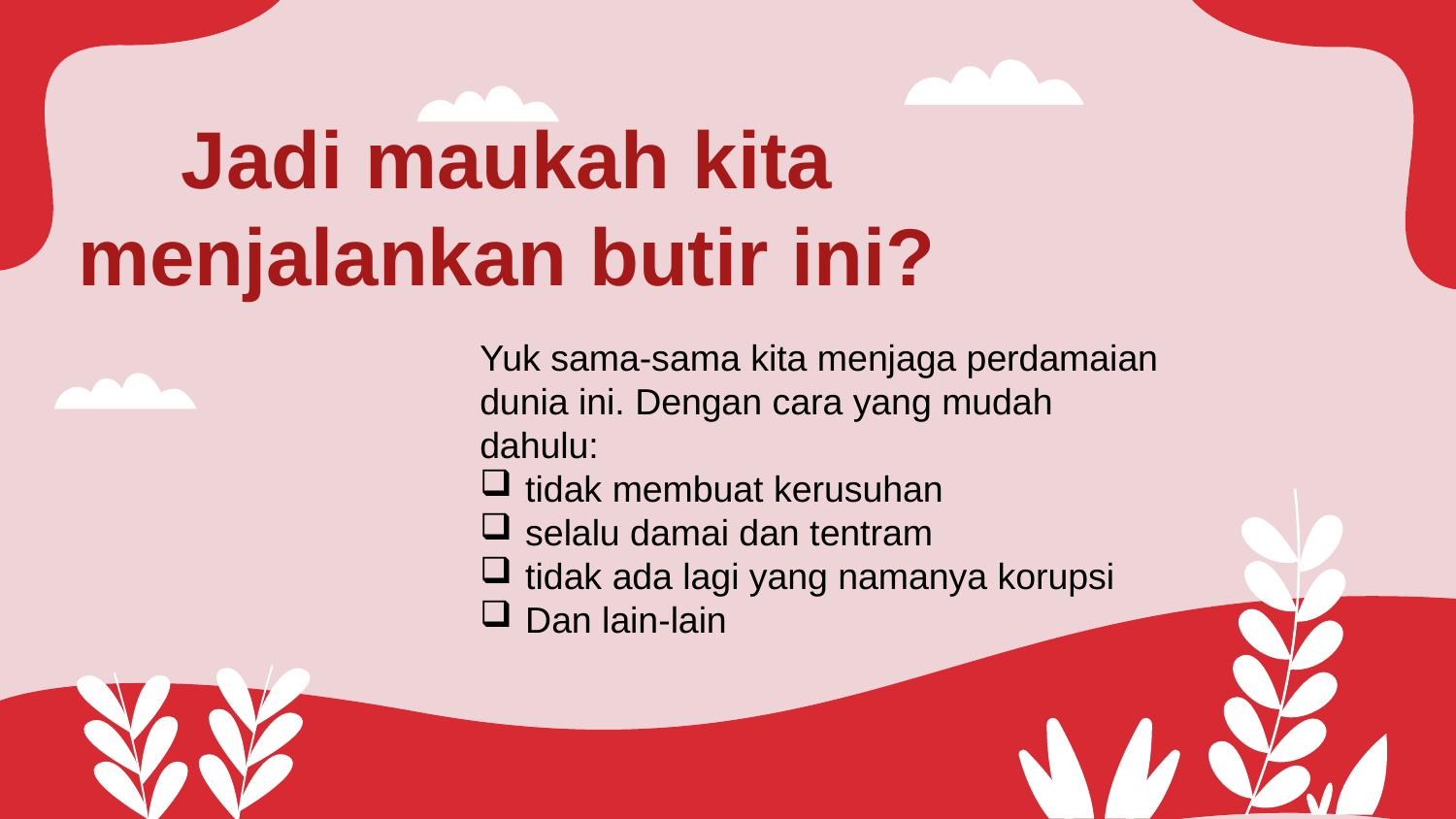

# Jadi maukah kita menjalankan butir ini?
Yuk sama-sama kita menjaga perdamaian dunia ini. Dengan cara yang mudah dahulu:
tidak membuat kerusuhan
selalu damai dan tentram
tidak ada lagi yang namanya korupsi
Dan lain-lain